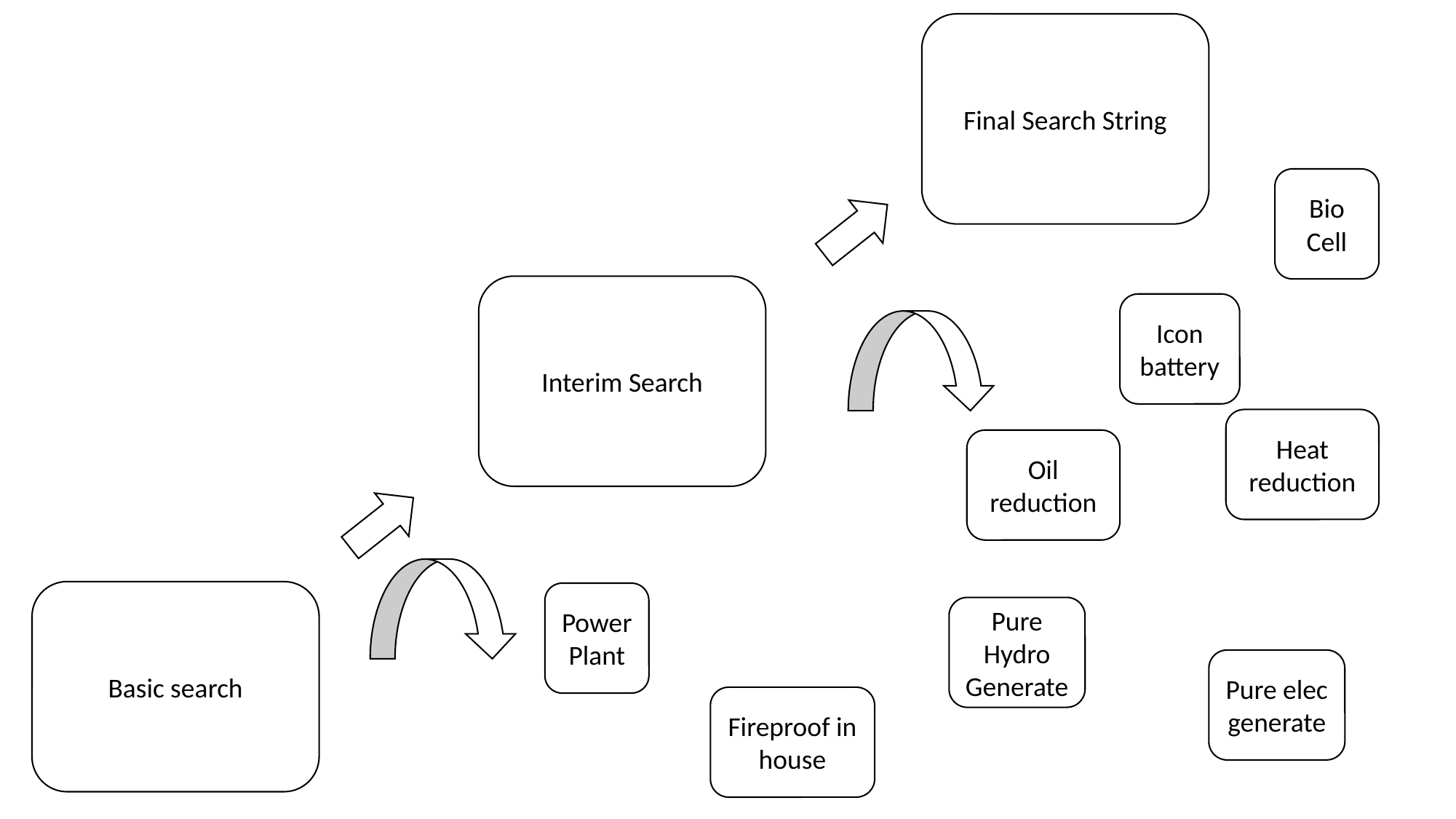

Final Search String
Bio Cell

Interim Search
Icon battery

Heat reduction
Oil reduction

Basic search
Power Plant
Pure Hydro Generate
Pure elec
generate
Fireproof in house